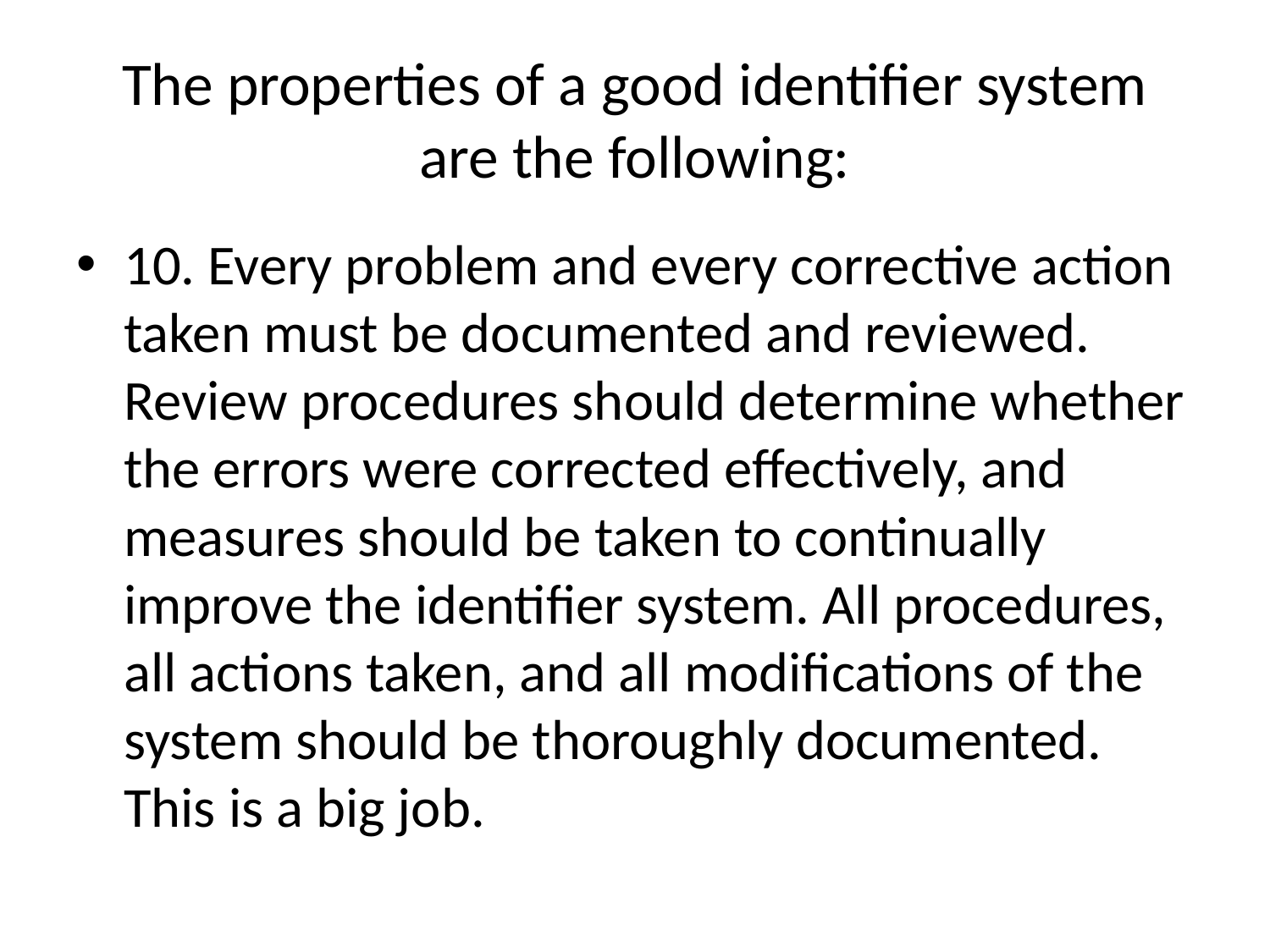

# The properties of a good identifier system are the following:
10. Every problem and every corrective action taken must be documented and reviewed. Review procedures should determine whether the errors were corrected effectively, and measures should be taken to continually improve the identifier system. All procedures, all actions taken, and all modifications of the system should be thoroughly documented. This is a big job.